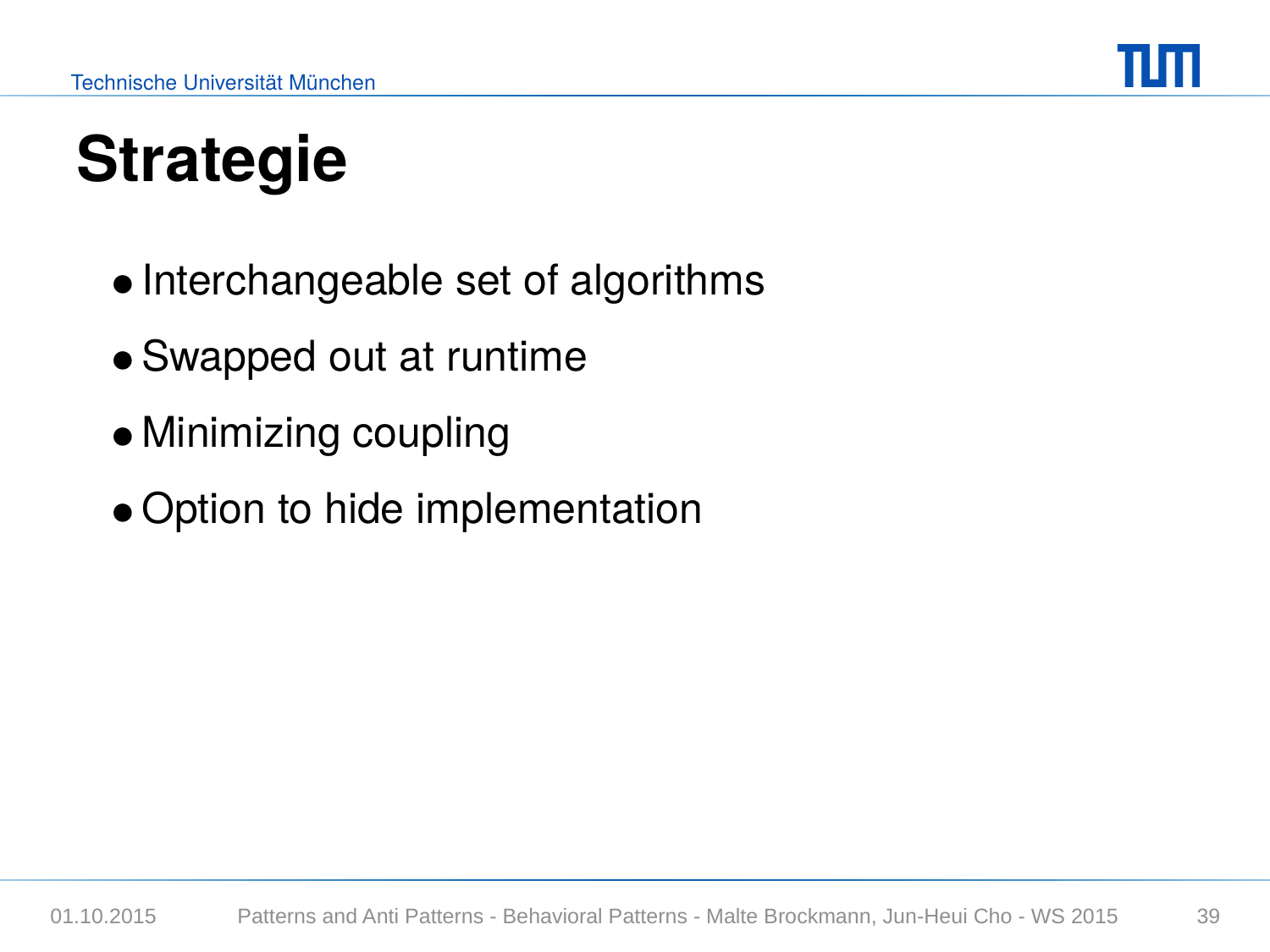

# Strategie
Interchangeable set of algorithms
Swapped out at runtime
Minimizing coupling
Option to hide implementation
Patterns and Anti Patterns - Behavioral Patterns - Malte Brockmann, Jun-Heui Cho - WS 2015
01.10.2015
39